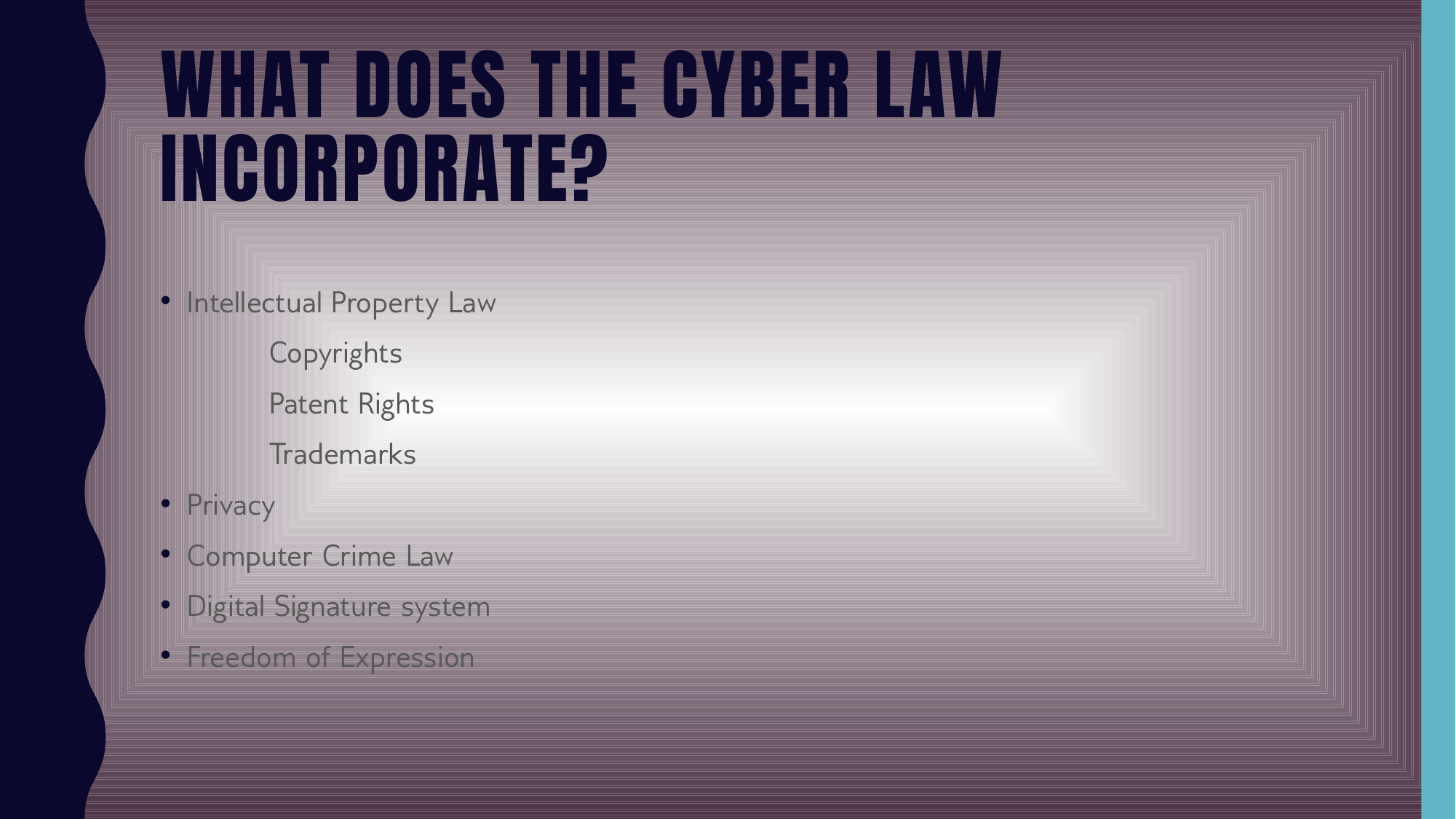

# What does the cyber law incorporate?
Intellectual Property Law
	Copyrights
	Patent Rights
	Trademarks
Privacy
Computer Crime Law
Digital Signature system
Freedom of Expression